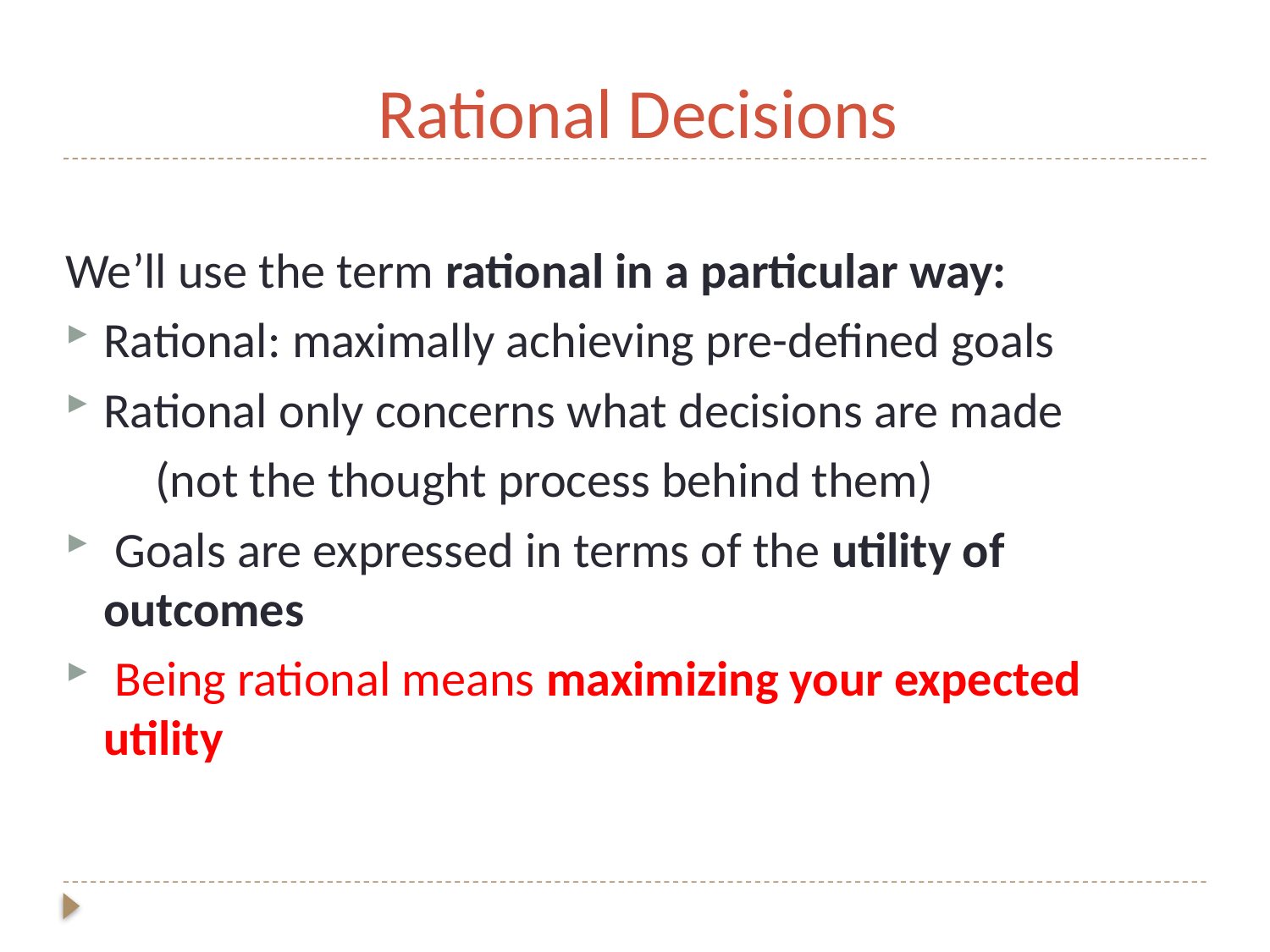

# Rational Decisions
We’ll use the term rational in a particular way:
Rational: maximally achieving pre-defined goals
Rational only concerns what decisions are made
        (not the thought process behind them)
 Goals are expressed in terms of the utility of outcomes
 Being rational means maximizing your expected utility